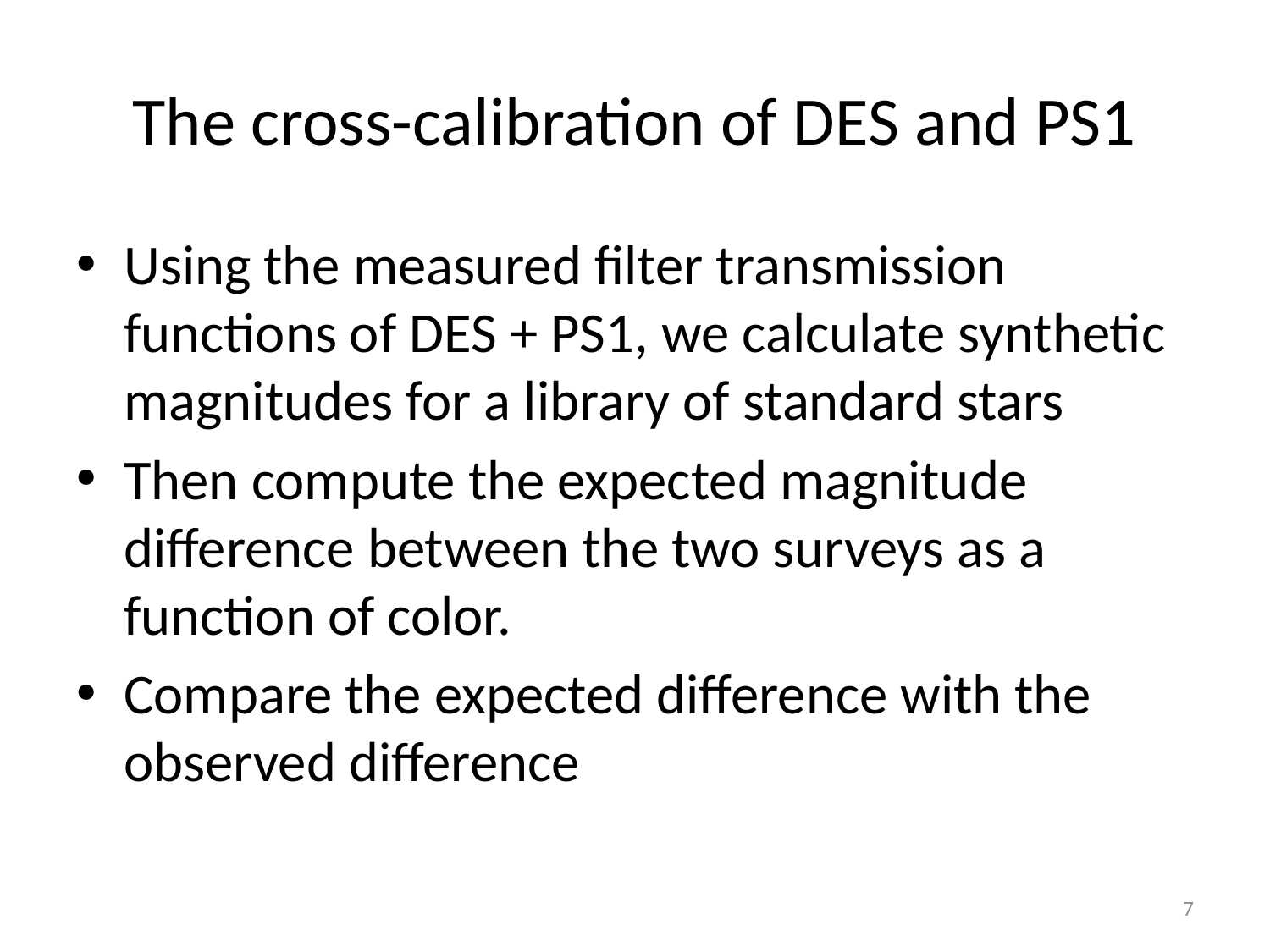

# The cross-calibration of DES and PS1
Using the measured filter transmission functions of DES + PS1, we calculate synthetic magnitudes for a library of standard stars
Then compute the expected magnitude difference between the two surveys as a function of color.
Compare the expected difference with the observed difference

7